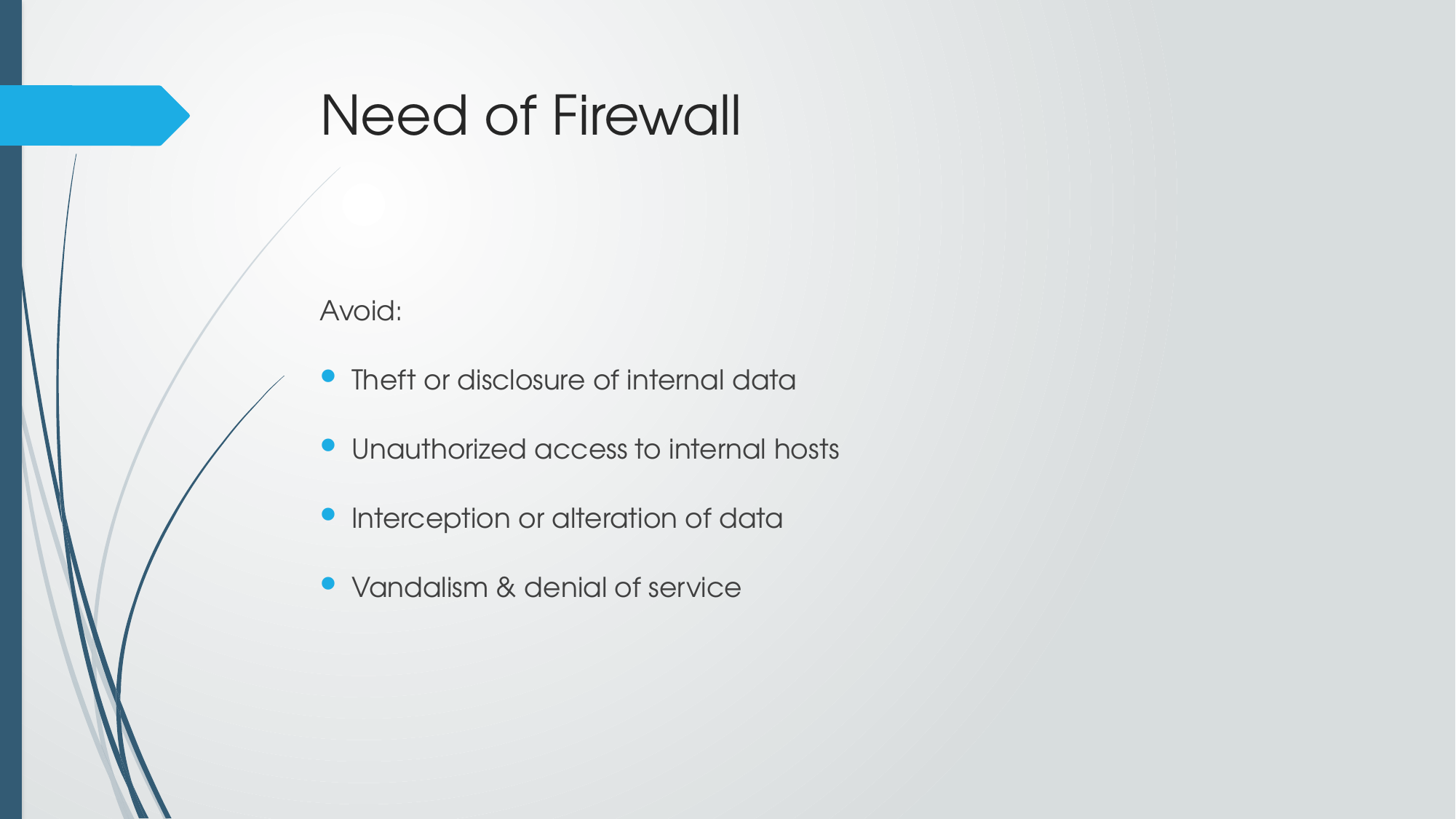

# Need of Firewall
Avoid:
Theft or disclosure of internal data
Unauthorized access to internal hosts
Interception or alteration of data
Vandalism & denial of service